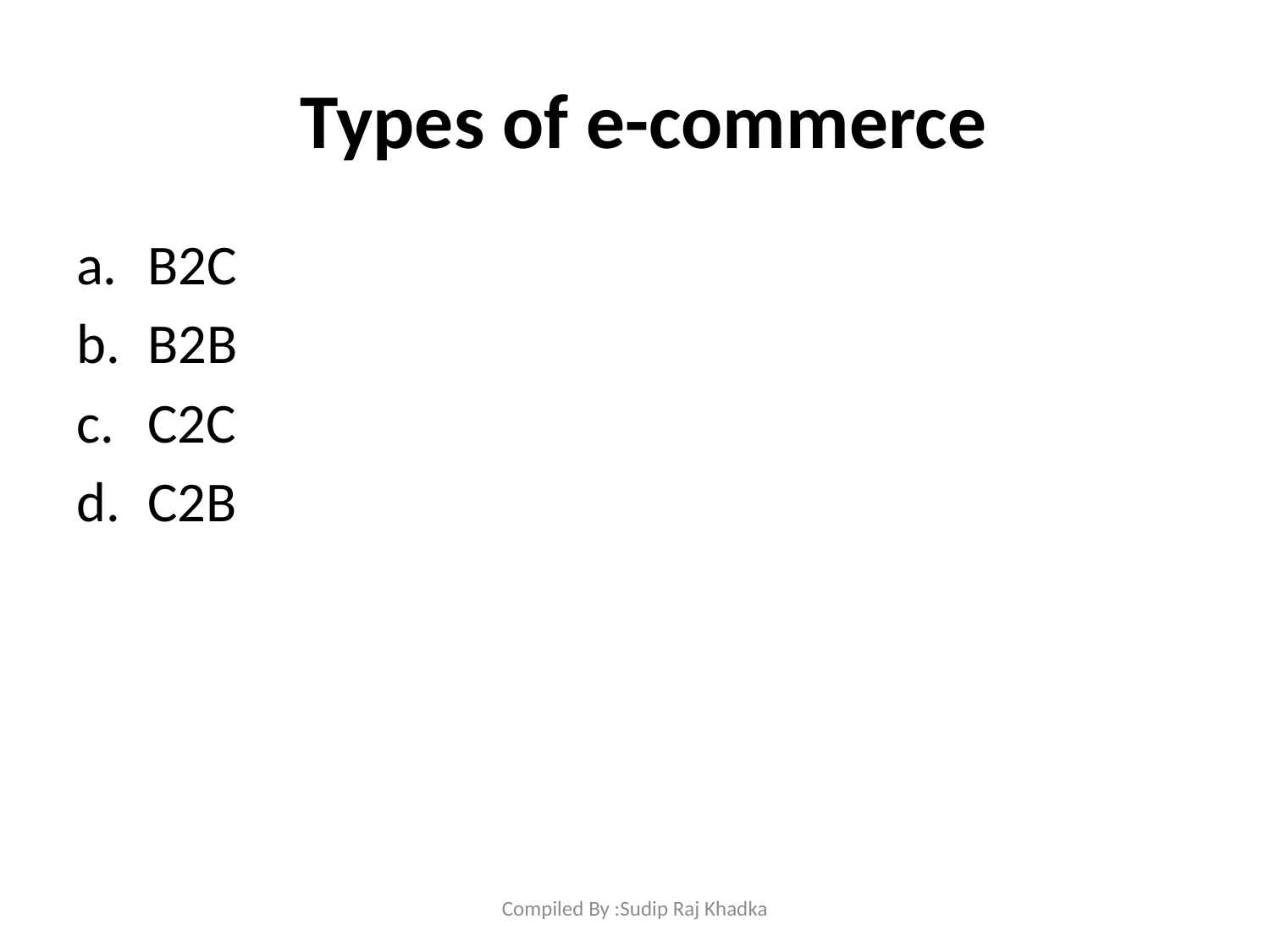

# Types of e-commerce
B2C
B2B
C2C
C2B
Compiled By :Sudip Raj Khadka